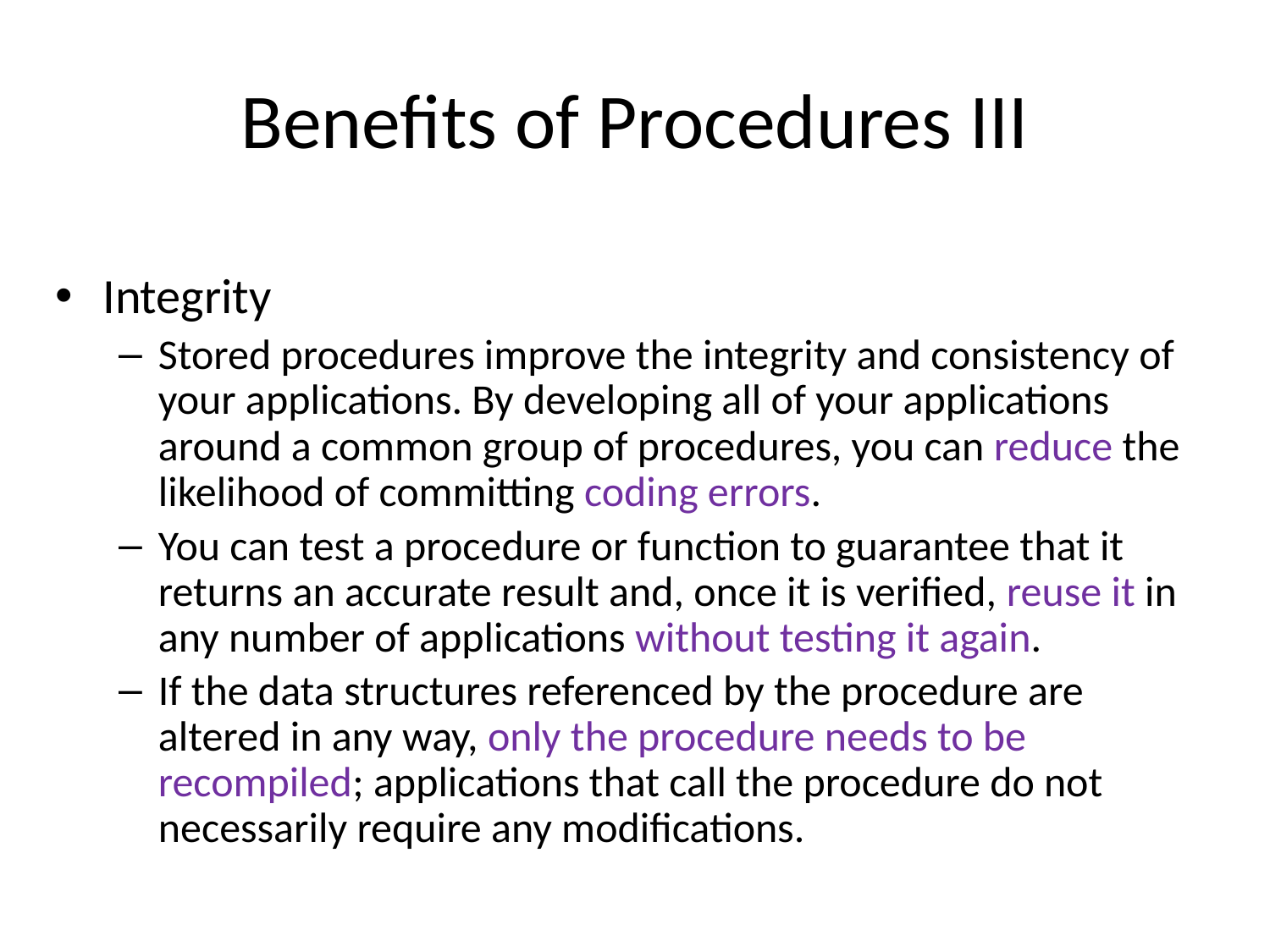

# Benefits of Procedures III
Integrity
Stored procedures improve the integrity and consistency of your applications. By developing all of your applications around a common group of procedures, you can reduce the likelihood of committing coding errors.
You can test a procedure or function to guarantee that it returns an accurate result and, once it is verified, reuse it in any number of applications without testing it again.
If the data structures referenced by the procedure are altered in any way, only the procedure needs to be recompiled; applications that call the procedure do not necessarily require any modifications.